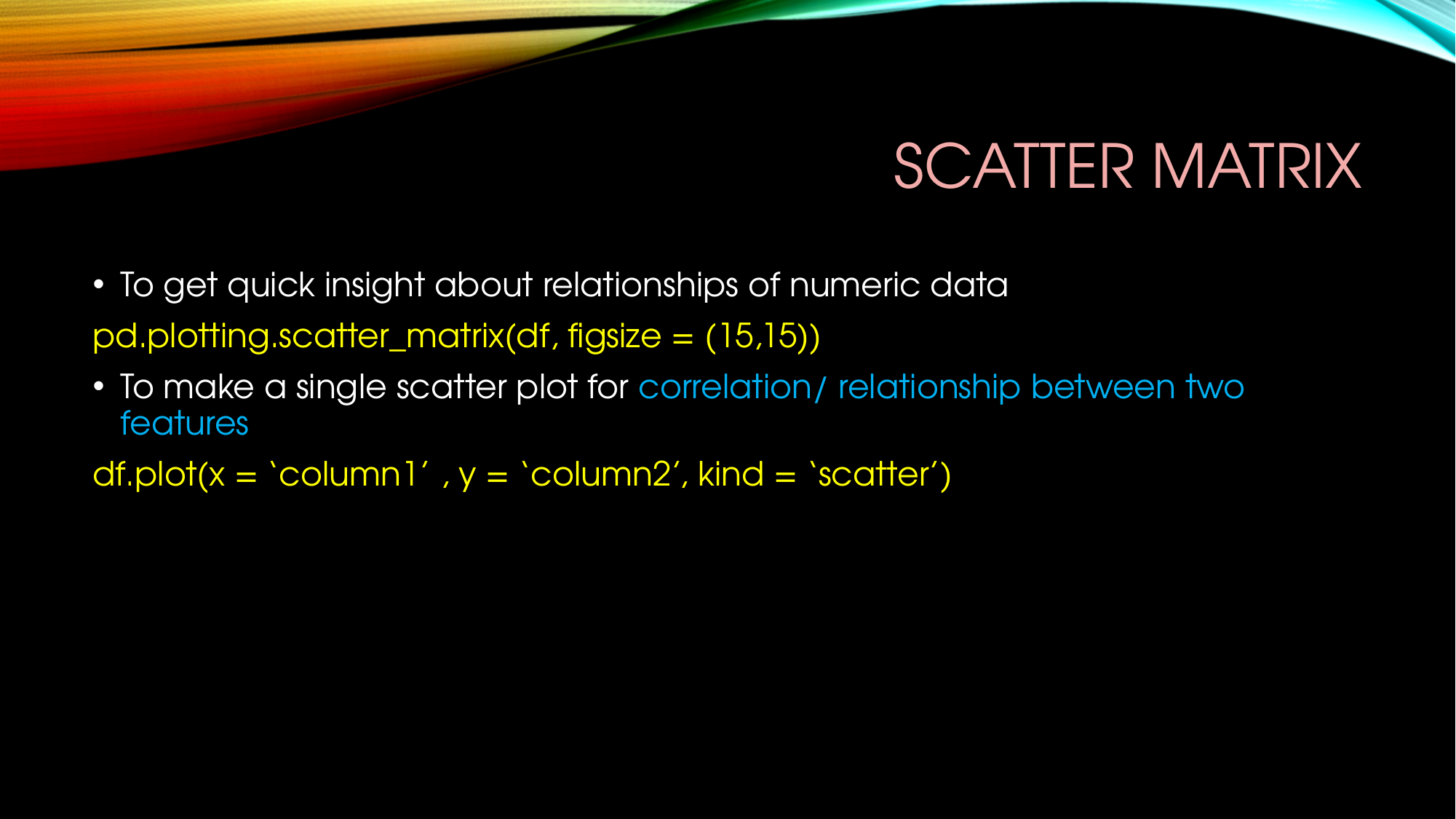

# Scatter matrix
To get quick insight about relationships of numeric data
pd.plotting.scatter_matrix(df, figsize = (15,15))
To make a single scatter plot for correlation/ relationship between two features
df.plot(x = ‘column1’ , y = ‘column2’, kind = ‘scatter’)